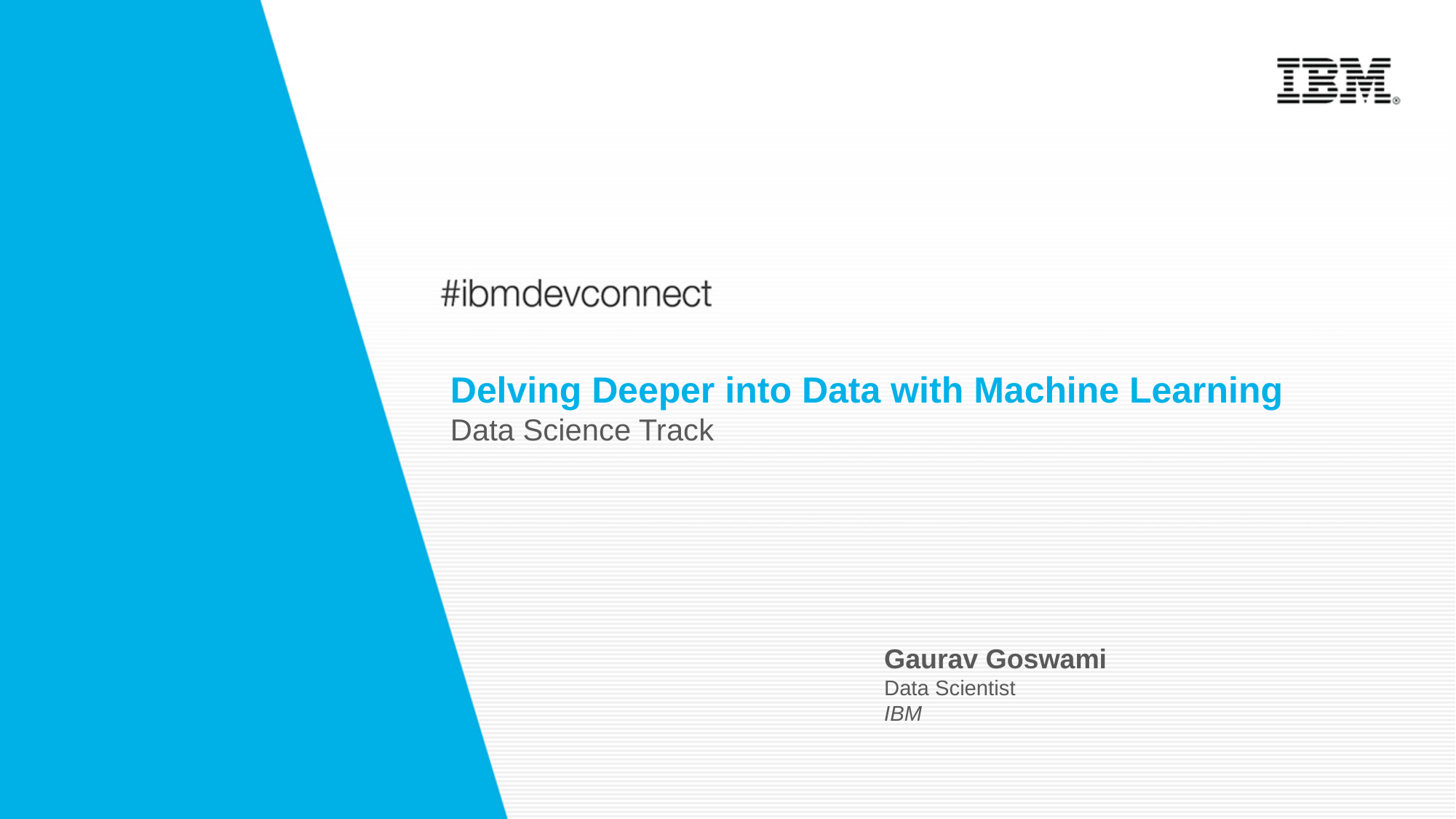

Delving Deeper into Data with Machine Learning
Data Science Track
Gaurav Goswami
Data Scientist
IBM